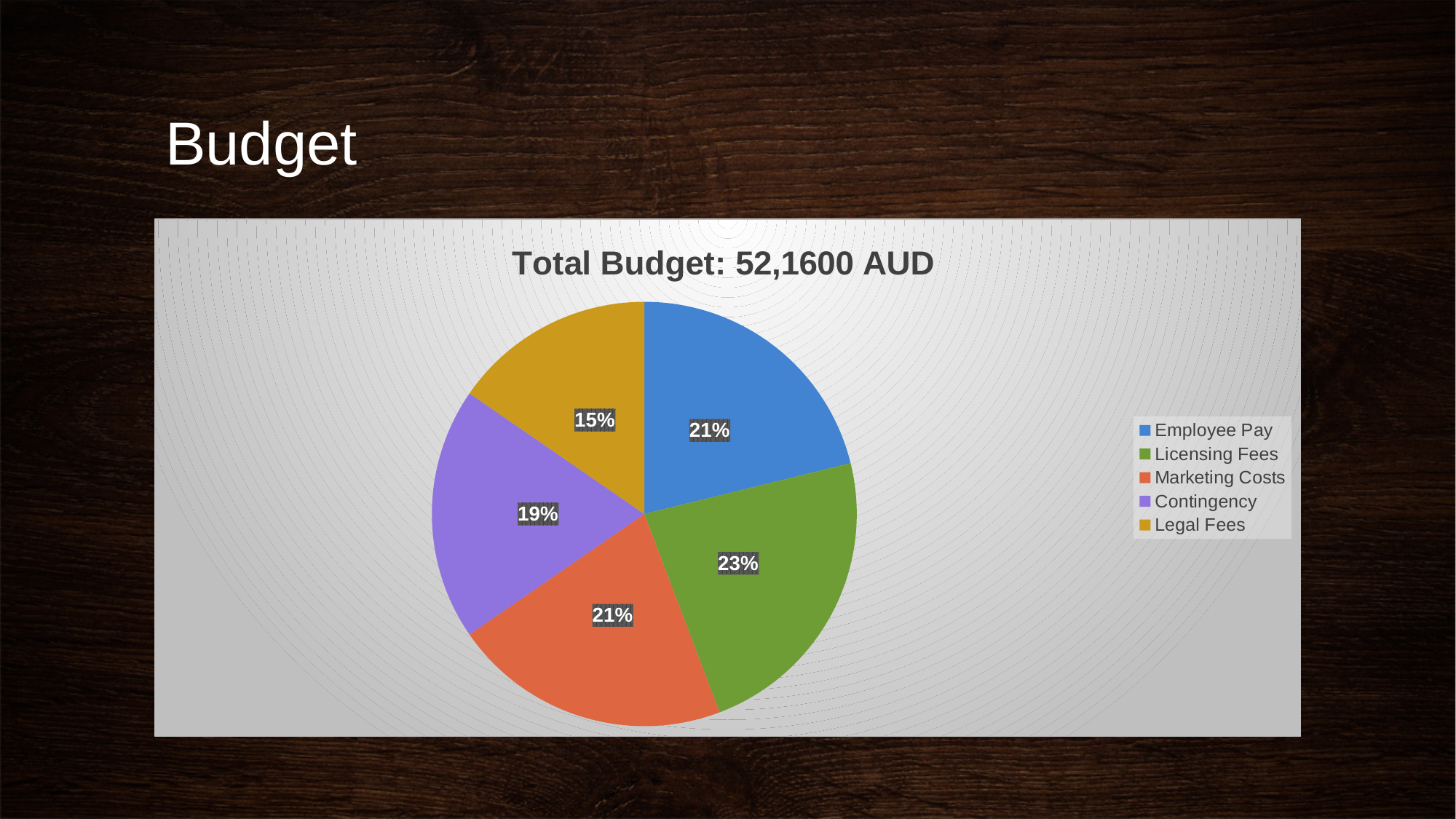

# Budget

### Chart: Total Budget: 52,1600 AUD

| Category | Sales |
|---|---|
| Employee Pay | 11000.0 |
| Licensing Fees | 12000.0 |
| Marketing Costs | 11000.0 |
| Contingency | 10000.0 |
| Legal Fees | 8000.0 |